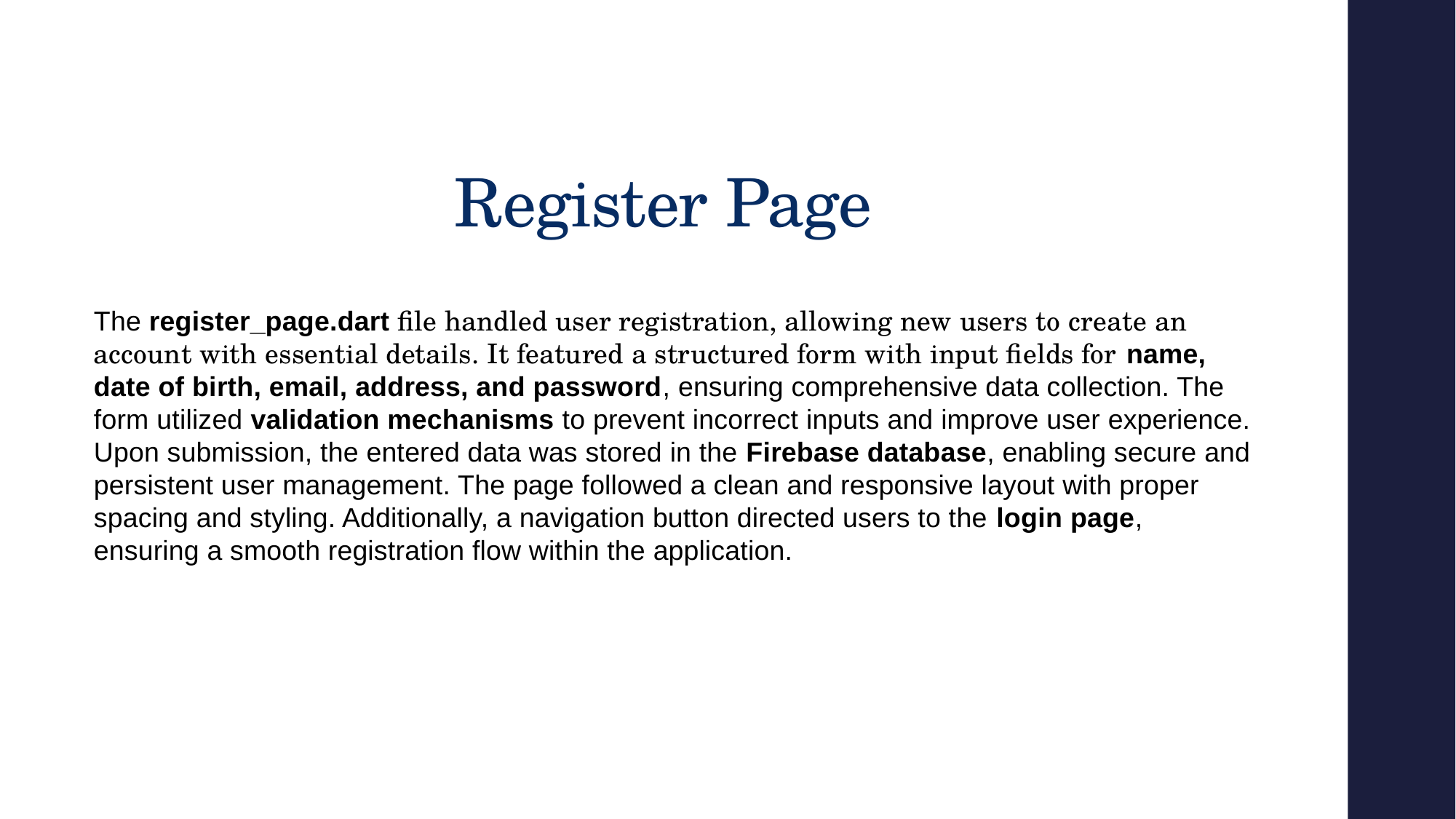

# Register Page
The register_page.dart file handled user registration, allowing new users to create an account with essential details. It featured a structured form with input fields for name, date of birth, email, address, and password, ensuring comprehensive data collection. The form utilized validation mechanisms to prevent incorrect inputs and improve user experience. Upon submission, the entered data was stored in the Firebase database, enabling secure and persistent user management. The page followed a clean and responsive layout with proper spacing and styling. Additionally, a navigation button directed users to the login page, ensuring a smooth registration flow within the application.